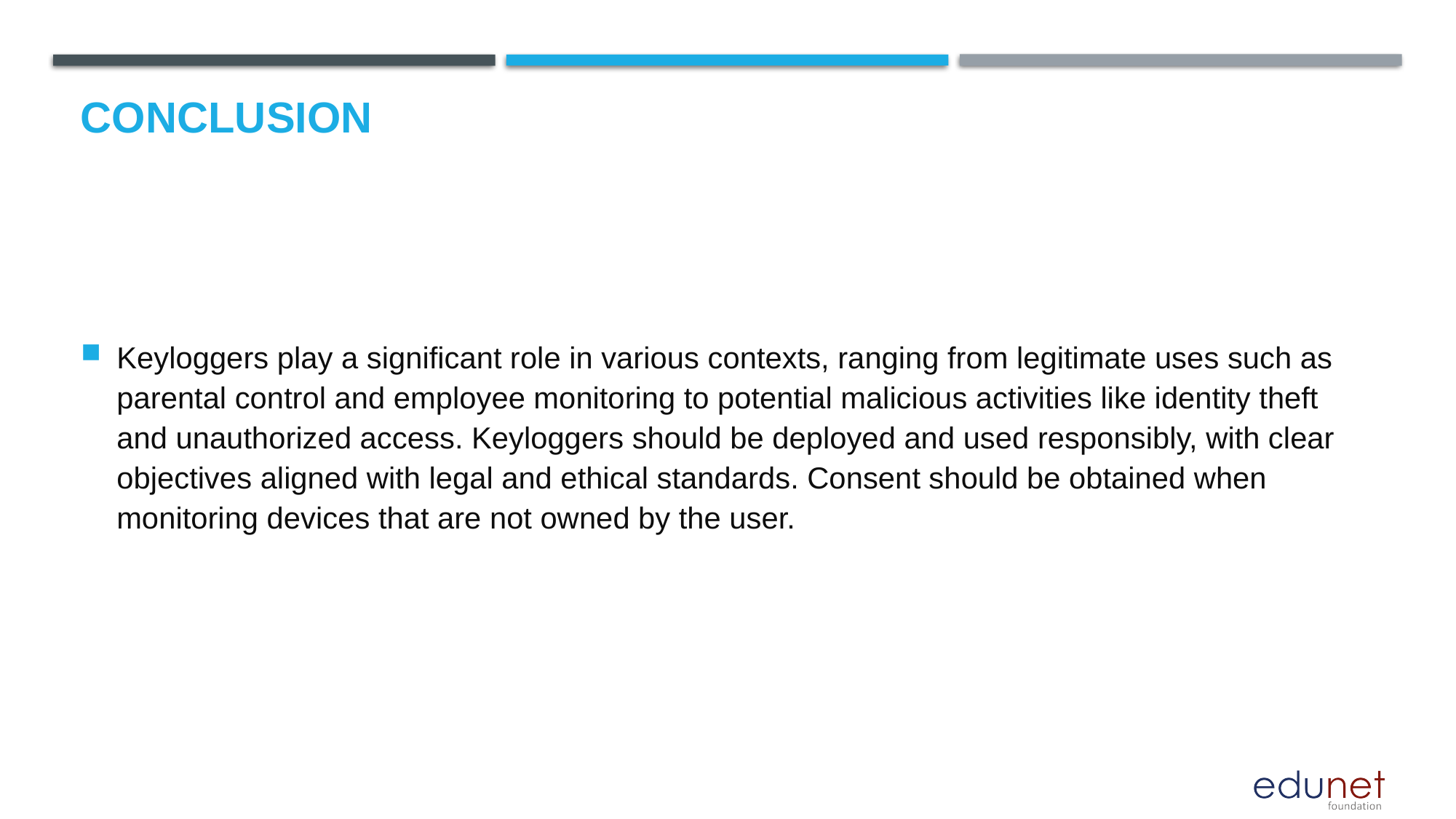

# Conclusion
Keyloggers play a significant role in various contexts, ranging from legitimate uses such as parental control and employee monitoring to potential malicious activities like identity theft and unauthorized access. Keyloggers should be deployed and used responsibly, with clear objectives aligned with legal and ethical standards. Consent should be obtained when monitoring devices that are not owned by the user.